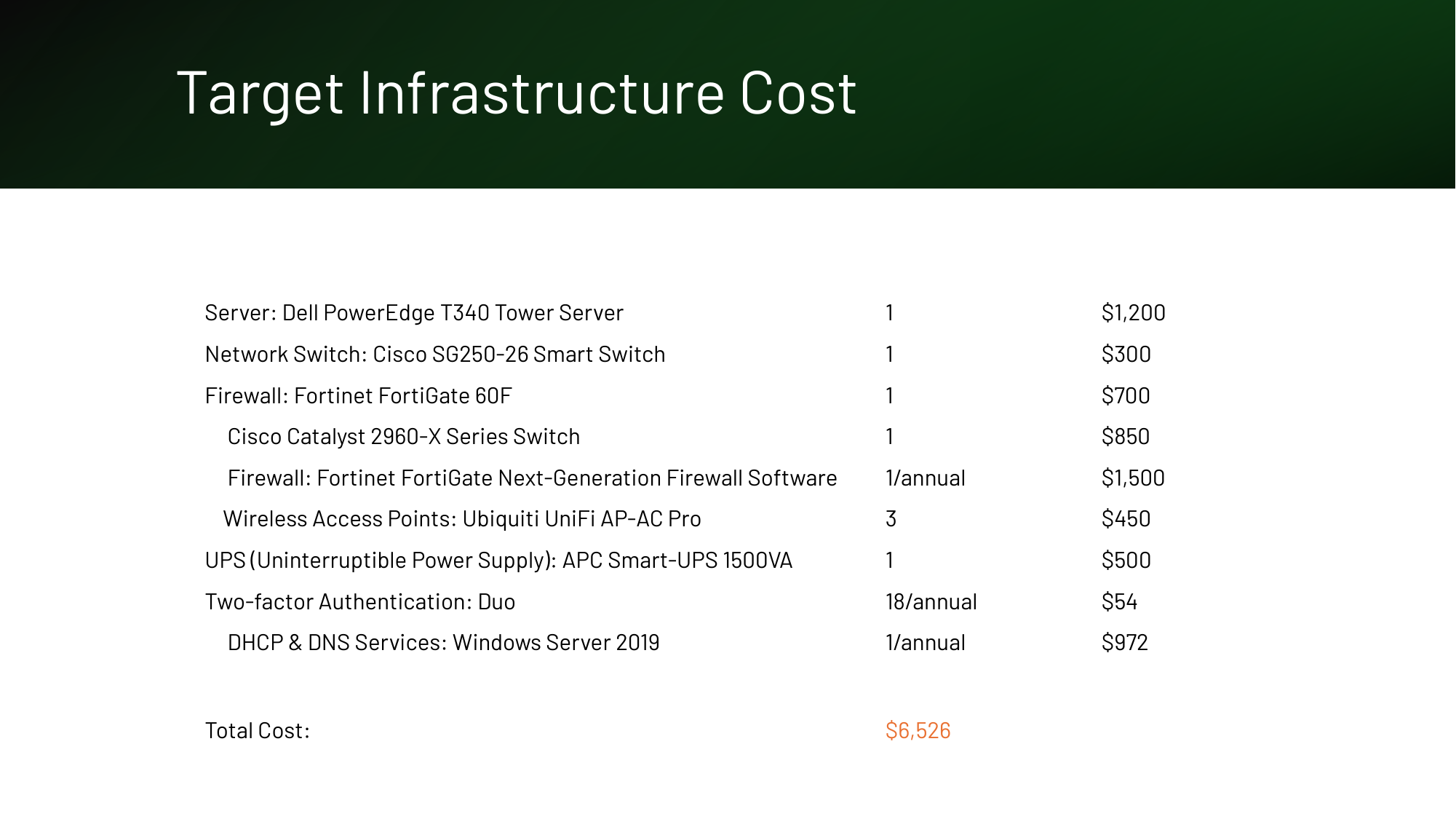

# Target Infrastructure Cost
| Hardware/Sofware Model: | Quantity: | Cost: |
| --- | --- | --- |
| Server: Dell PowerEdge T340 Tower Server | 1 | $1,200 |
| Network Switch: Cisco SG250-26 Smart Switch | 1 | $300 |
| Firewall: Fortinet FortiGate 60F | 1 | $700 |
| Cisco Catalyst 2960-X Series Switch | 1 | $850 |
| Firewall: Fortinet FortiGate Next-Generation Firewall Software | 1/annual | $1,500 |
| Wireless Access Points: Ubiquiti UniFi AP-AC Pro | 3 | $450 |
| UPS (Uninterruptible Power Supply): APC Smart-UPS 1500VA | 1 | $500 |
| Two-factor Authentication: Duo | 18/annual | $54 |
| DHCP & DNS Services: Windows Server 2019 | 1/annual | $972 |
|  |  |  |
| Total Cost: | $6,526 |  |